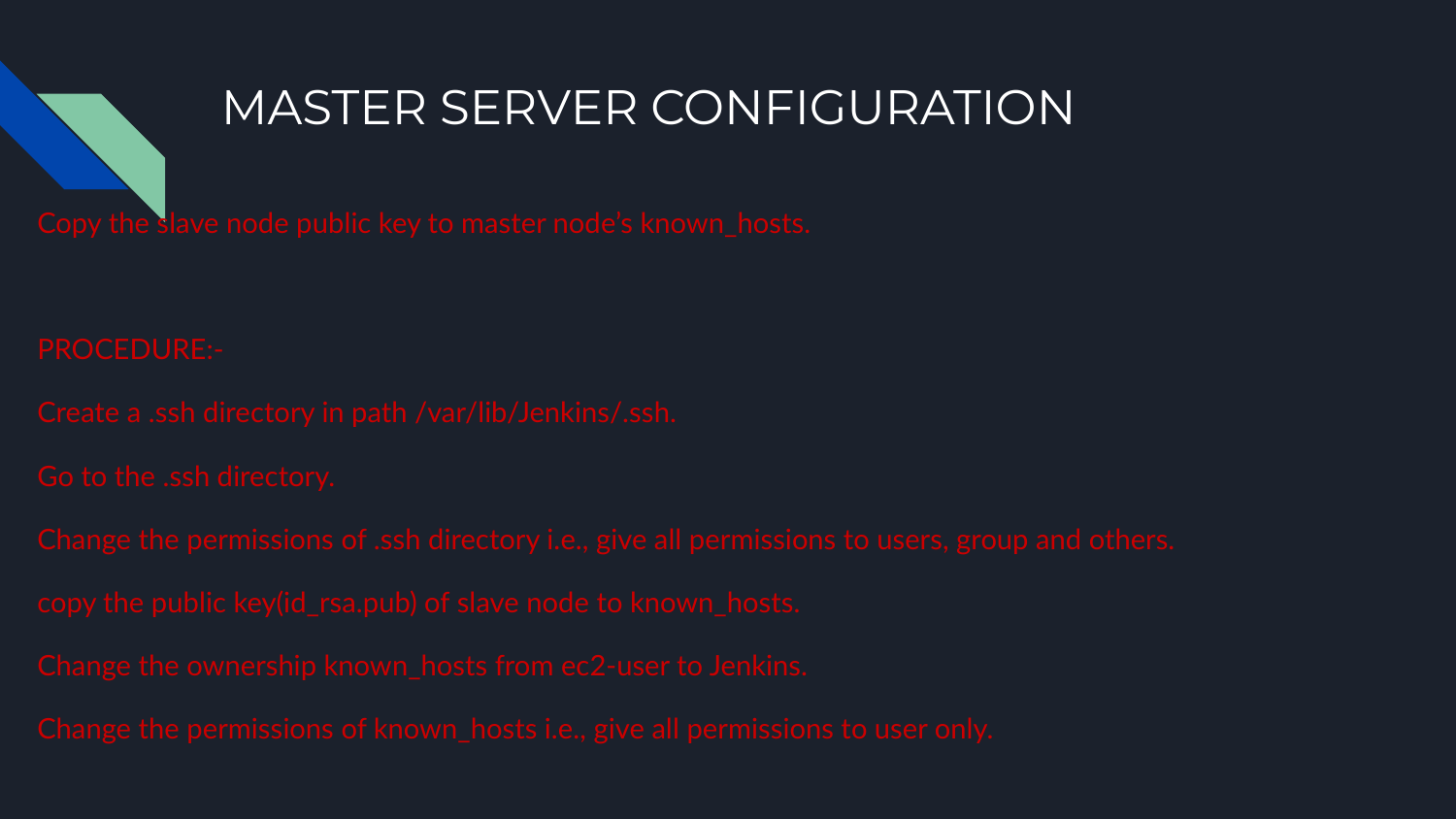

# MASTER SERVER CONFIGURATION
Copy the slave node public key to master node’s known_hosts.

PROCEDURE:-
Create a .ssh directory in path /var/lib/Jenkins/.ssh.
Go to the .ssh directory.
Change the permissions of .ssh directory i.e., give all permissions to users, group and others.
copy the public key(id_rsa.pub) of slave node to known_hosts.
Change the ownership known_hosts from ec2-user to Jenkins.
Change the permissions of known_hosts i.e., give all permissions to user only.